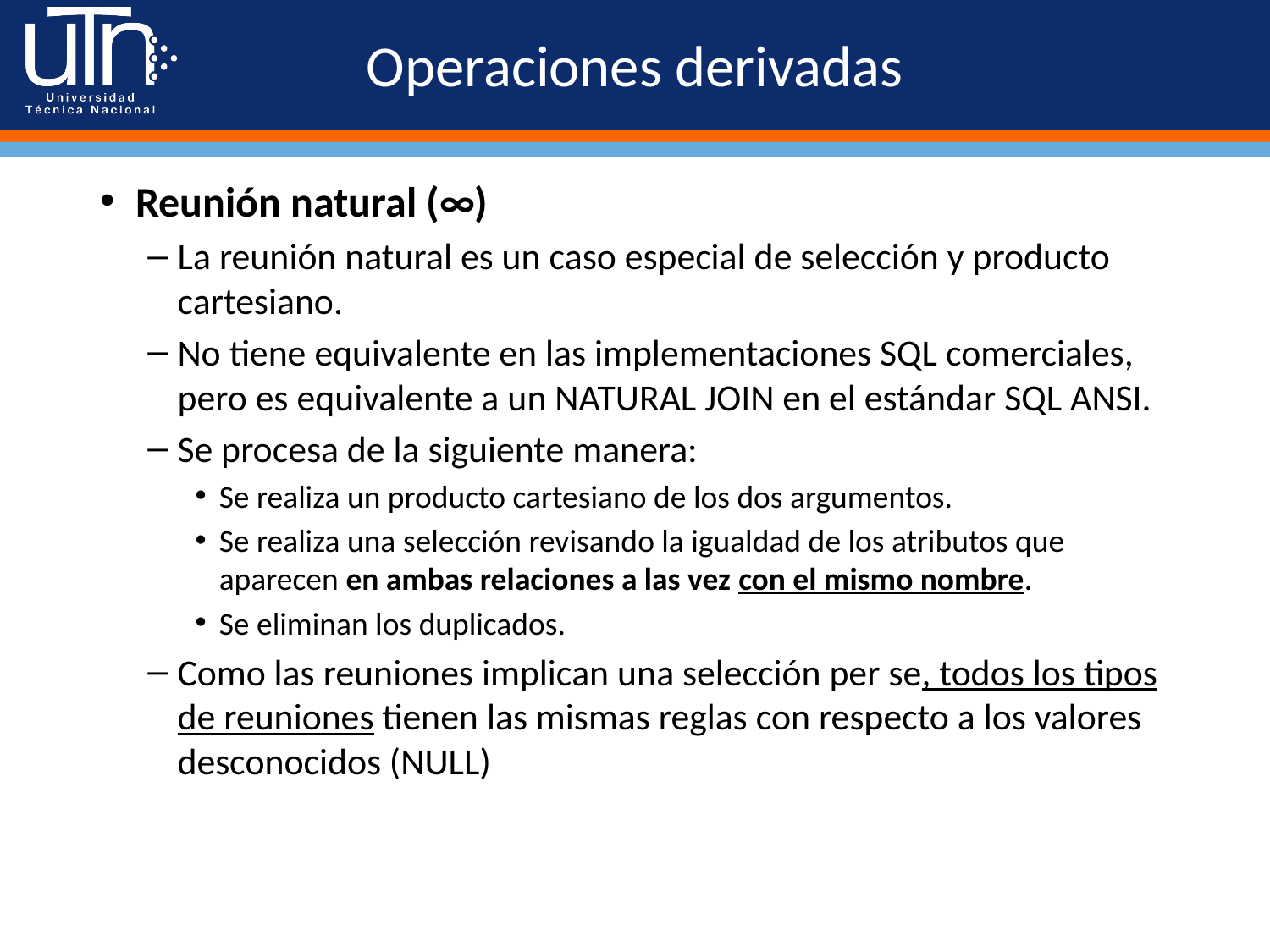

# Operaciones derivadas
Reunión natural (∞)
La reunión natural es un caso especial de selección y producto cartesiano.
No tiene equivalente en las implementaciones SQL comerciales, pero es equivalente a un NATURAL JOIN en el estándar SQL ANSI.
Se procesa de la siguiente manera:
Se realiza un producto cartesiano de los dos argumentos.
Se realiza una selección revisando la igualdad de los atributos que aparecen en ambas relaciones a las vez con el mismo nombre.
Se eliminan los duplicados.
Como las reuniones implican una selección per se, todos los tipos de reuniones tienen las mismas reglas con respecto a los valores desconocidos (NULL)